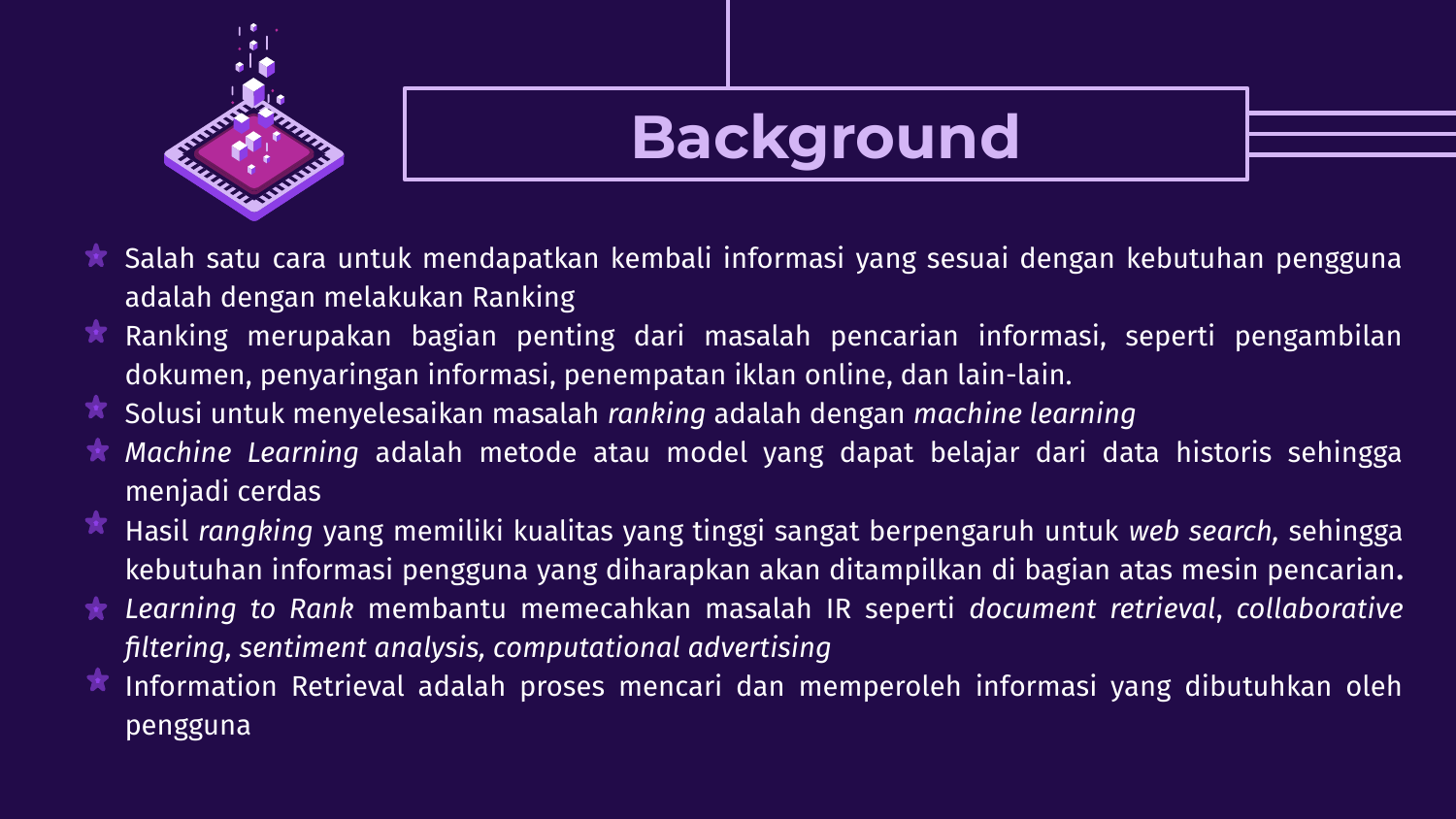

# Background
Salah satu cara untuk mendapatkan kembali informasi yang sesuai dengan kebutuhan pengguna adalah dengan melakukan Ranking
Ranking merupakan bagian penting dari masalah pencarian informasi, seperti pengambilan dokumen, penyaringan informasi, penempatan iklan online, dan lain-lain.
Solusi untuk menyelesaikan masalah ranking adalah dengan machine learning
Machine Learning adalah metode atau model yang dapat belajar dari data historis sehingga menjadi cerdas
Hasil rangking yang memiliki kualitas yang tinggi sangat berpengaruh untuk web search, sehingga kebutuhan informasi pengguna yang diharapkan akan ditampilkan di bagian atas mesin pencarian.
Learning to Rank membantu memecahkan masalah IR seperti document retrieval, collaborative filtering, sentiment analysis, computational advertising
Information Retrieval adalah proses mencari dan memperoleh informasi yang dibutuhkan oleh pengguna